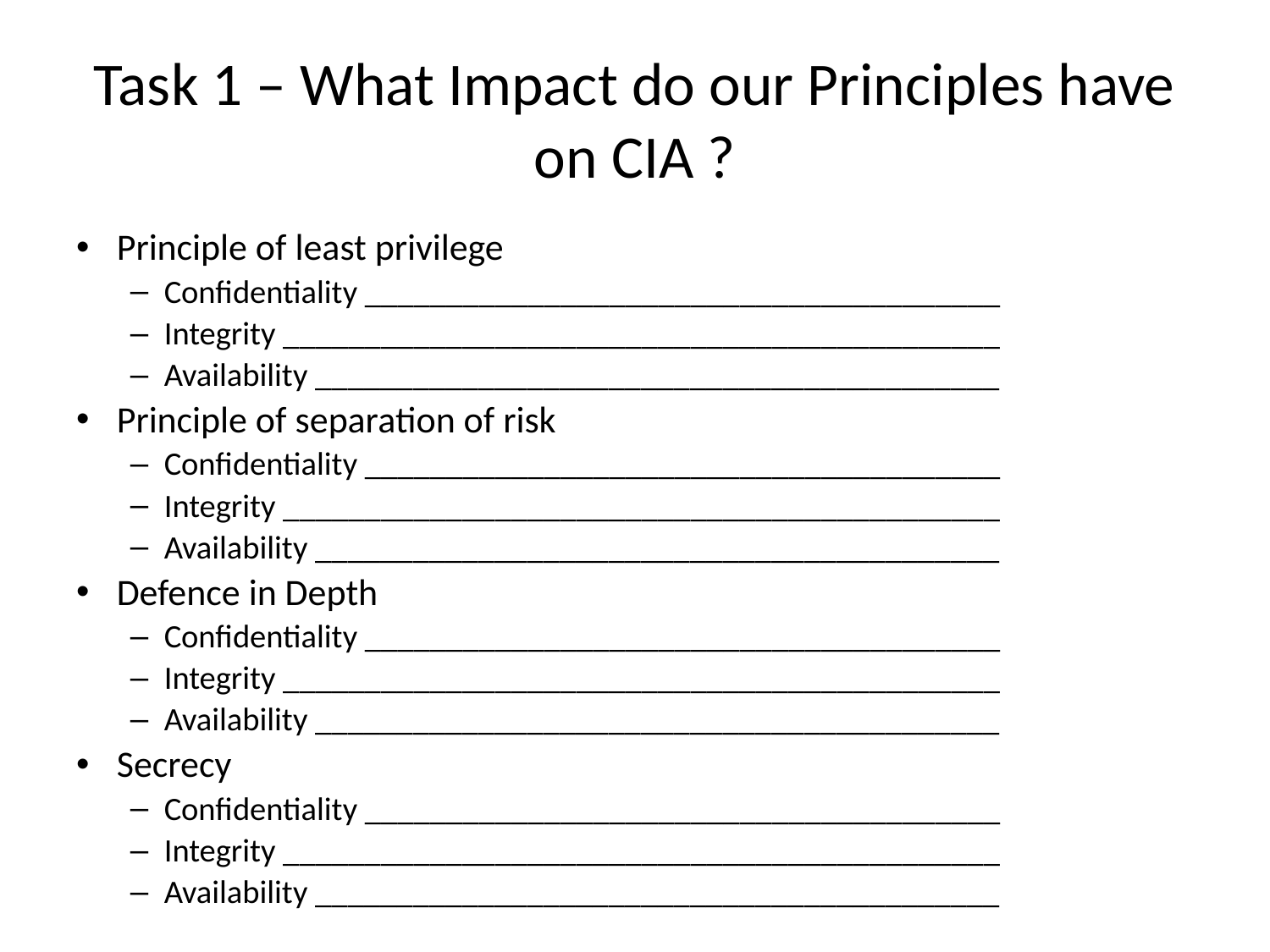

# Task 1 – What Impact do our Principles have on CIA ?
Principle of least privilege
Confidentiality _______________________________________
Integrity ____________________________________________
Availability __________________________________________
Principle of separation of risk
Confidentiality _______________________________________
Integrity ____________________________________________
Availability __________________________________________
Defence in Depth
Confidentiality _______________________________________
Integrity ____________________________________________
Availability __________________________________________
Secrecy
Confidentiality _______________________________________
Integrity ____________________________________________
Availability __________________________________________